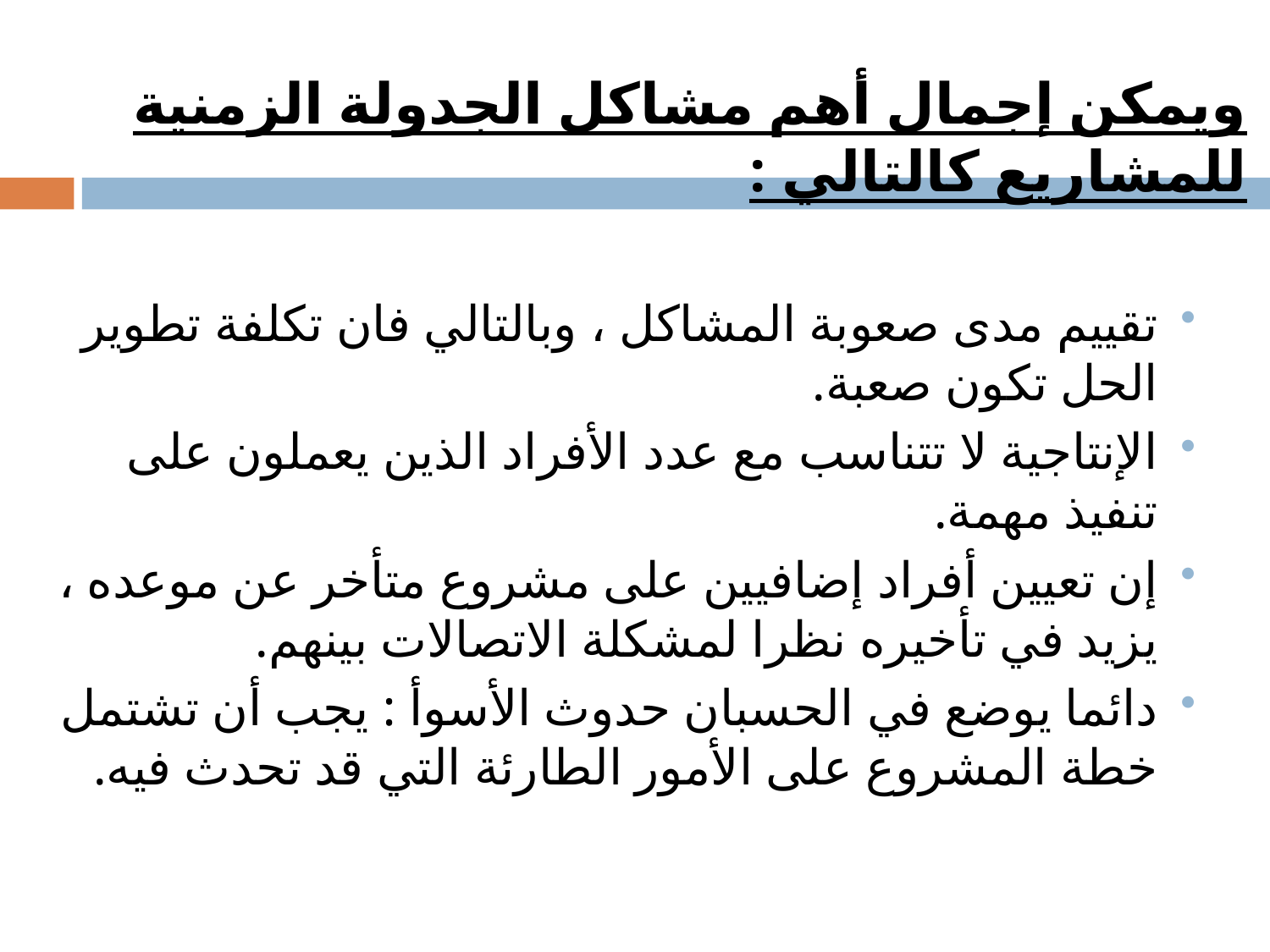

# ويمكن إجمال أهم مشاكل الجدولة الزمنية للمشاريع كالتالي :

تقييم مدى صعوبة المشاكل ، وبالتالي فان تكلفة تطوير الحل تكون صعبة.
الإنتاجية لا تتناسب مع عدد الأفراد الذين يعملون على تنفيذ مهمة.
إن تعيين أفراد إضافيين على مشروع متأخر عن موعده ، يزيد في تأخيره نظرا لمشكلة الاتصالات بينهم.
دائما يوضع في الحسبان حدوث الأسوأ : يجب أن تشتمل خطة المشروع على الأمور الطارئة التي قد تحدث فيه.